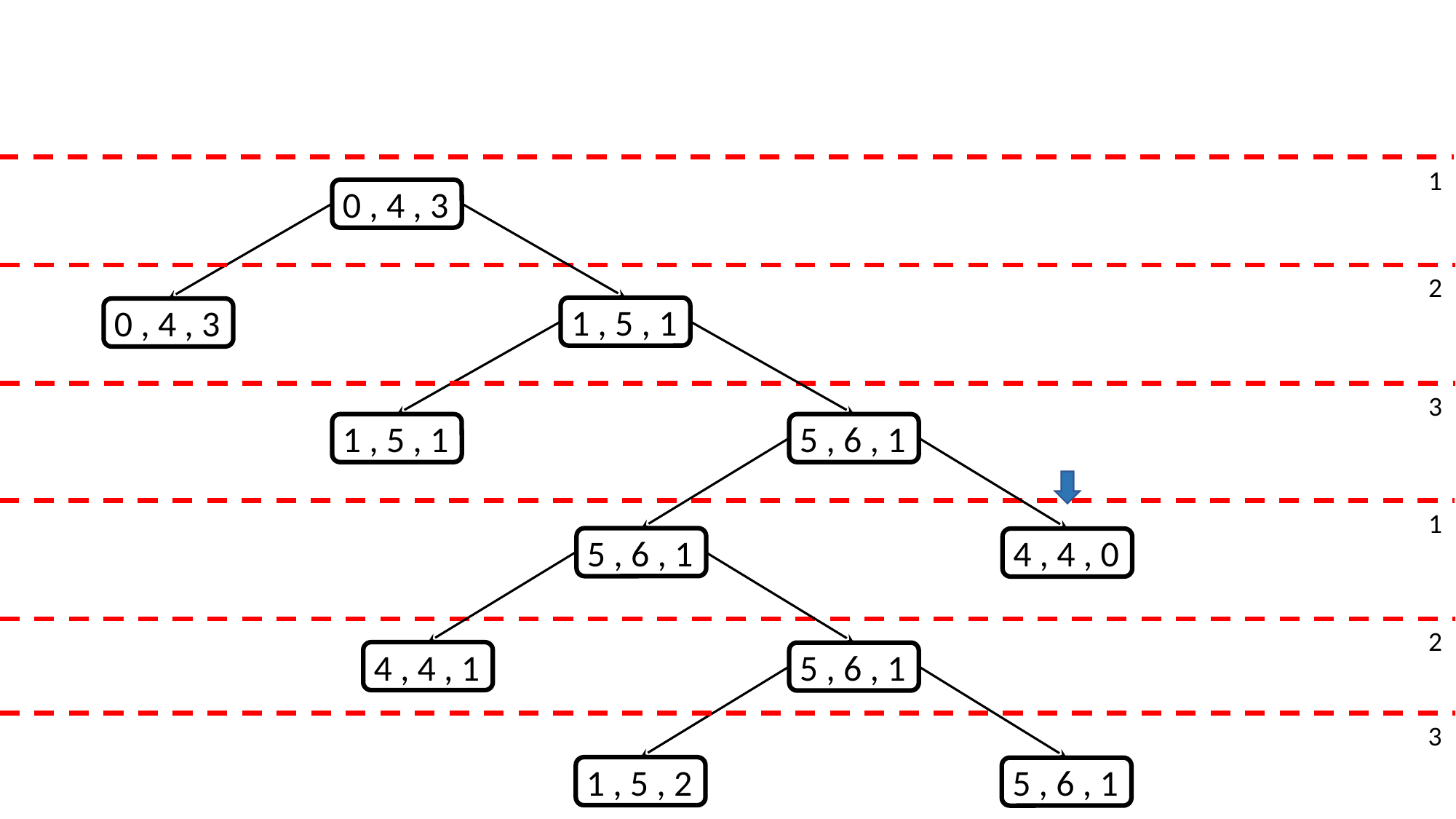

1
 0 , 4 , 3
2
 1 , 5 , 1
 0 , 4 , 3
3
 1 , 5 , 1
 5 , 6 , 1

1
 5 , 6 , 1
 4 , 4 , 0
2
 4 , 4 , 1
 5 , 6 , 1
3
 1 , 5 , 2
 5 , 6 , 1